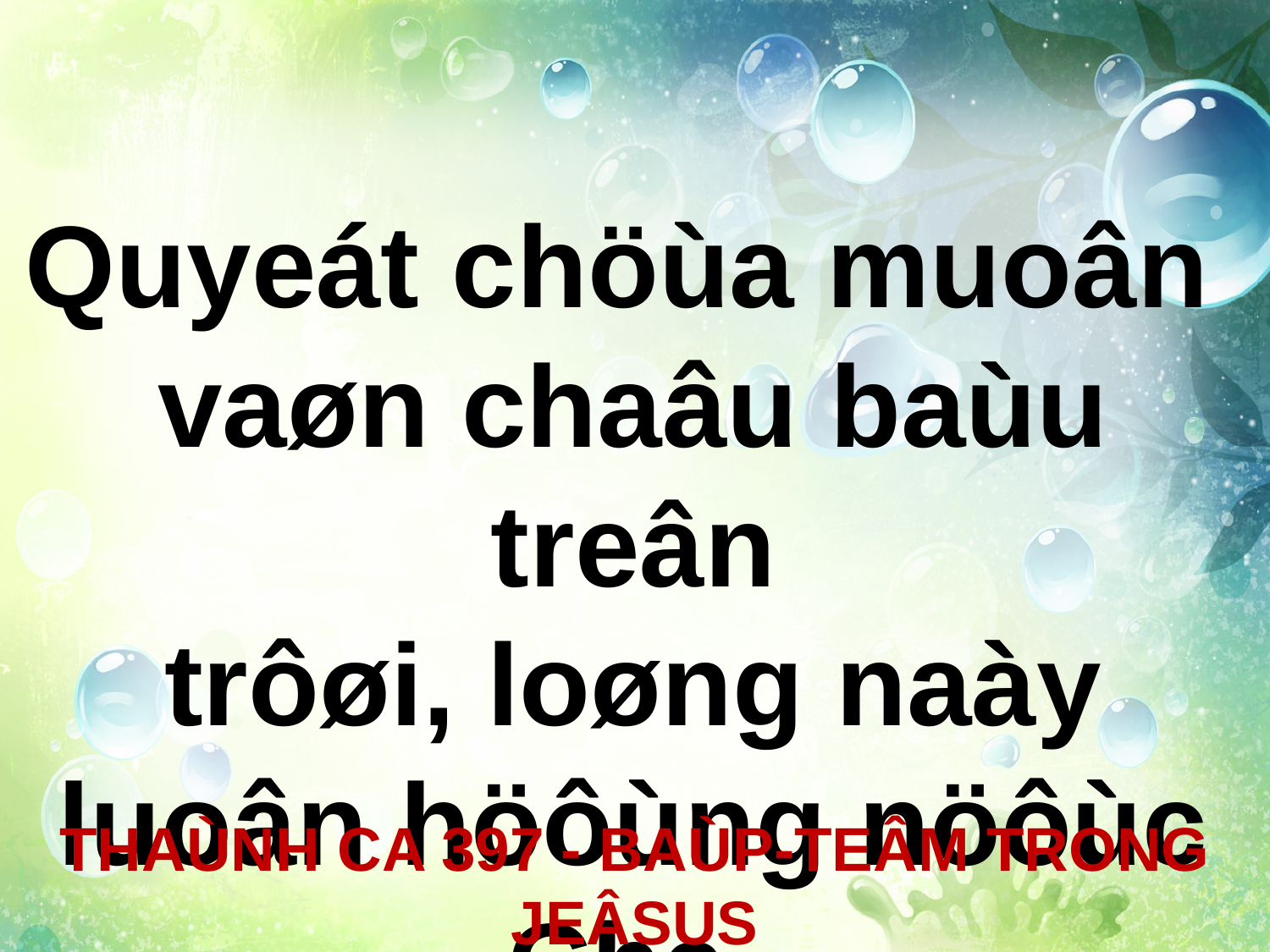

Quyeát chöùa muoân
vaøn chaâu baùu treân
trôøi, loøng naày luoân höôùng nöôùc Cha.
THAÙNH CA 397 - BAÙP-TEÂM TRONG JEÂSUS